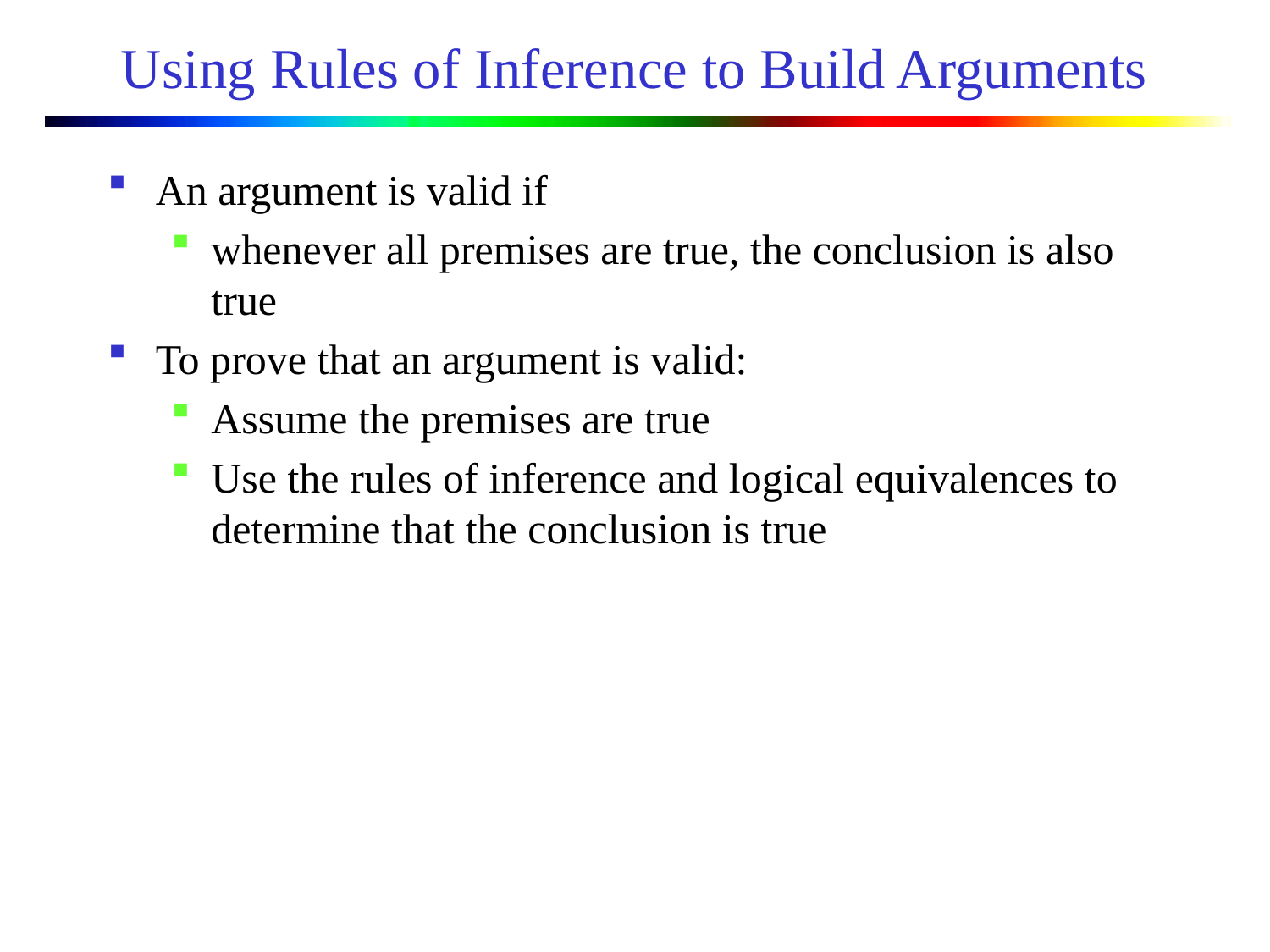

# Using Rules of Inference to Build Arguments
An argument is valid if
whenever all premises are true, the conclusion is also true
To prove that an argument is valid:
Assume the premises are true
Use the rules of inference and logical equivalences to determine that the conclusion is true